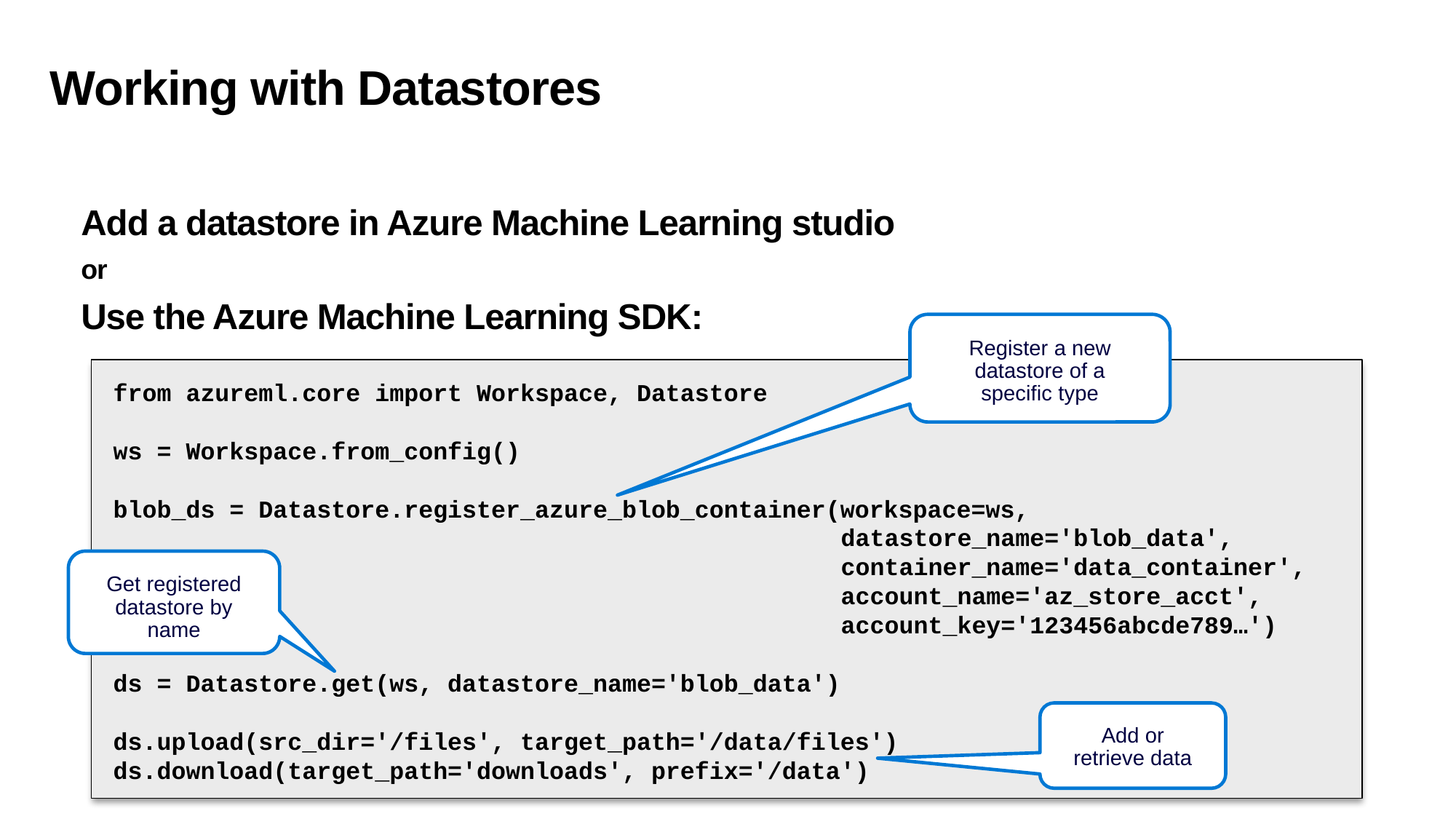

# Working with Datastores
Add a datastore in Azure Machine Learning studio
or
Use the Azure Machine Learning SDK:
Register a new datastore of a specific type
from azureml.core import Workspace, Datastore

ws = Workspace.from_config()

blob_ds = Datastore.register_azure_blob_container(workspace=ws,
                                                  datastore_name='blob_data',
                                                  container_name='data_container',
                                                  account_name='az_store_acct',
                                                  account_key='123456abcde789…')

ds = Datastore.get(ws, datastore_name='blob_data')

ds.upload(src_dir='/files', target_path='/data/files')
ds.download(target_path='downloads', prefix='/data')
Get registered datastore by name
Add or retrieve data